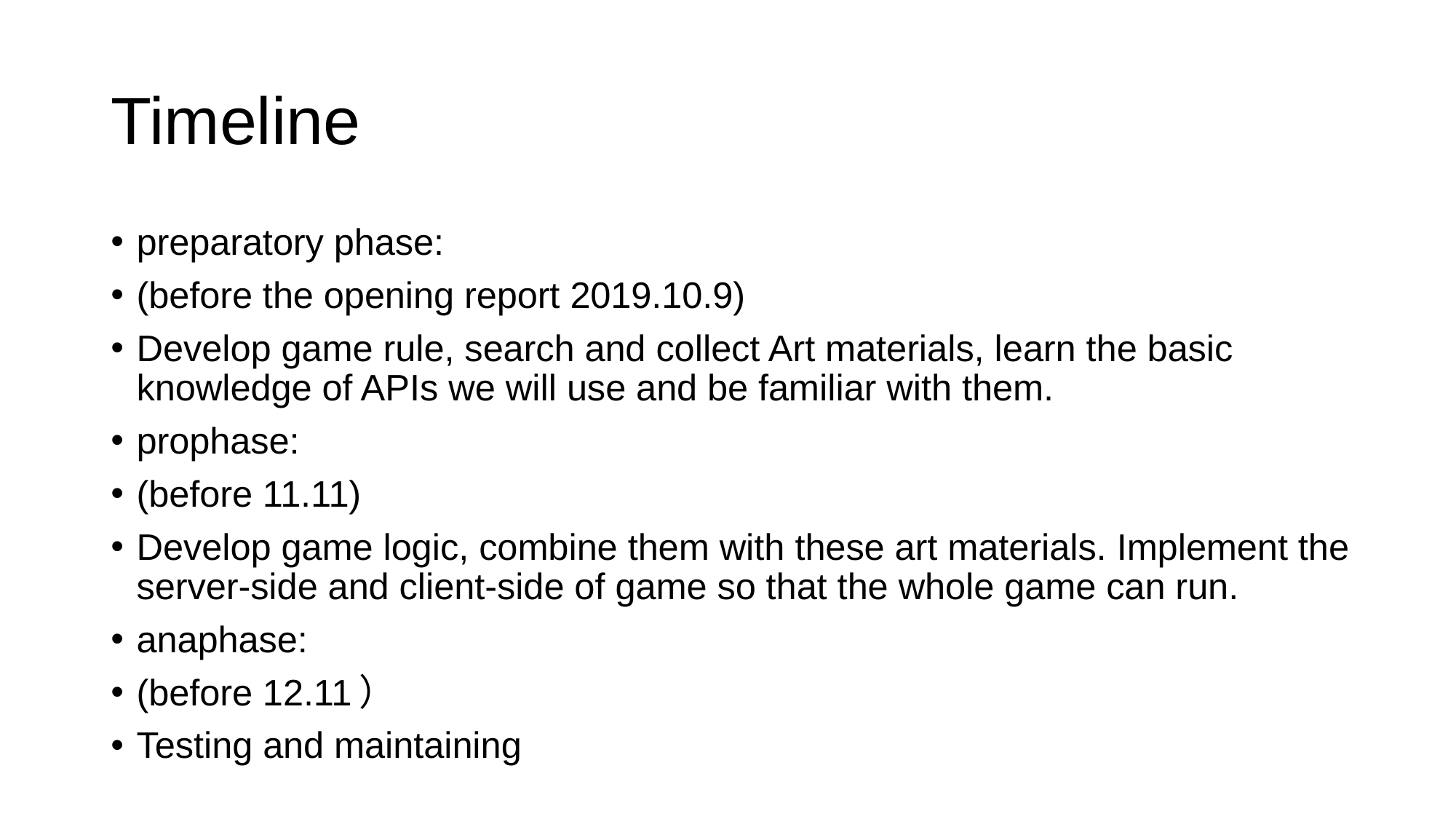

# Timeline
preparatory phase:
(before the opening report 2019.10.9)
Develop game rule, search and collect Art materials, learn the basic knowledge of APIs we will use and be familiar with them.
prophase:
(before 11.11)
Develop game logic, combine them with these art materials. Implement the server-side and client-side of game so that the whole game can run.
anaphase:
(before 12.11）
Testing and maintaining